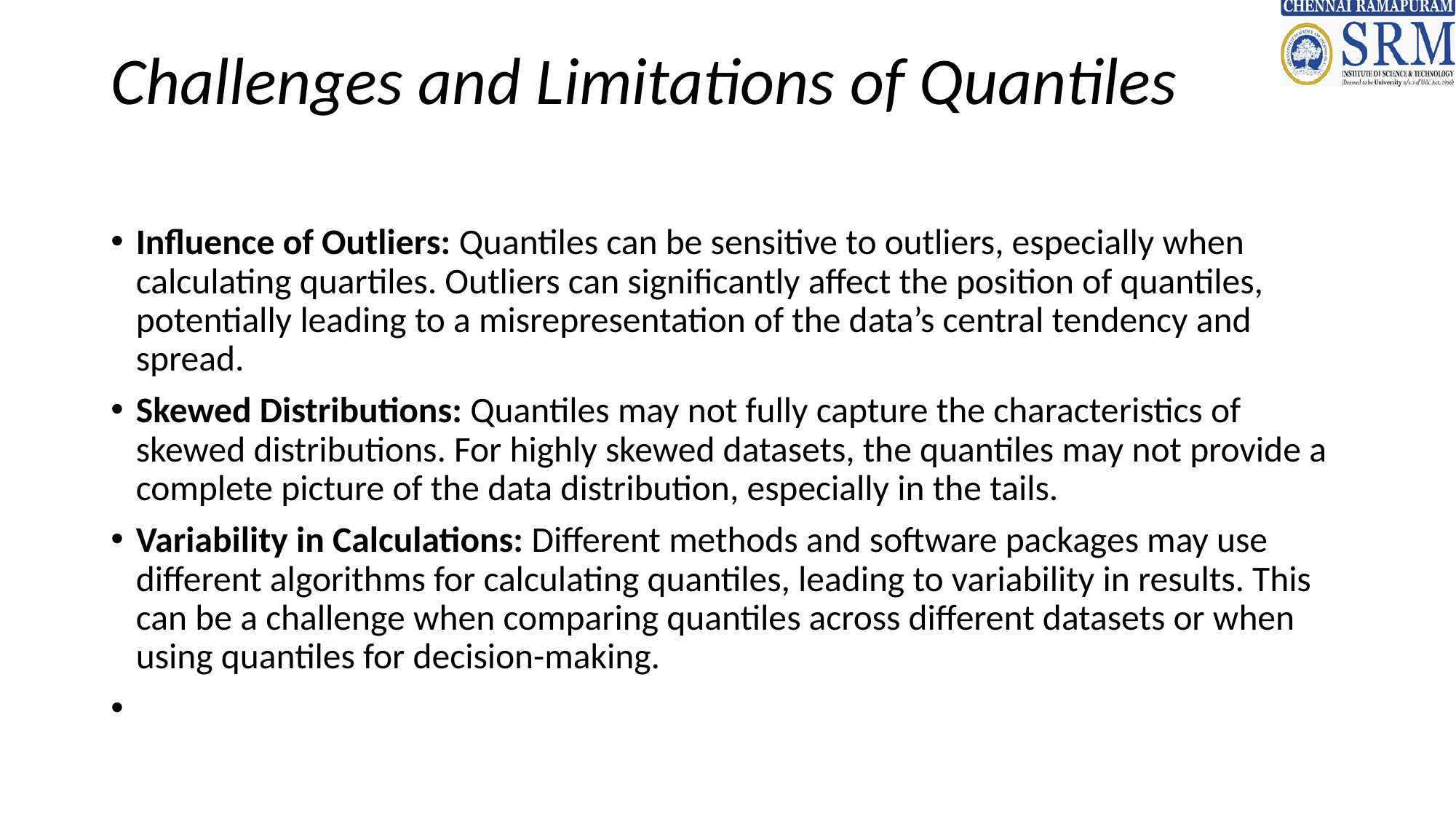

# Challenges and Limitations of Quantiles
Influence of Outliers: Quantiles can be sensitive to outliers, especially when calculating quartiles. Outliers can significantly affect the position of quantiles, potentially leading to a misrepresentation of the data’s central tendency and spread.
Skewed Distributions: Quantiles may not fully capture the characteristics of skewed distributions. For highly skewed datasets, the quantiles may not provide a complete picture of the data distribution, especially in the tails.
Variability in Calculations: Different methods and software packages may use different algorithms for calculating quantiles, leading to variability in results. This can be a challenge when comparing quantiles across different datasets or when using quantiles for decision-making.